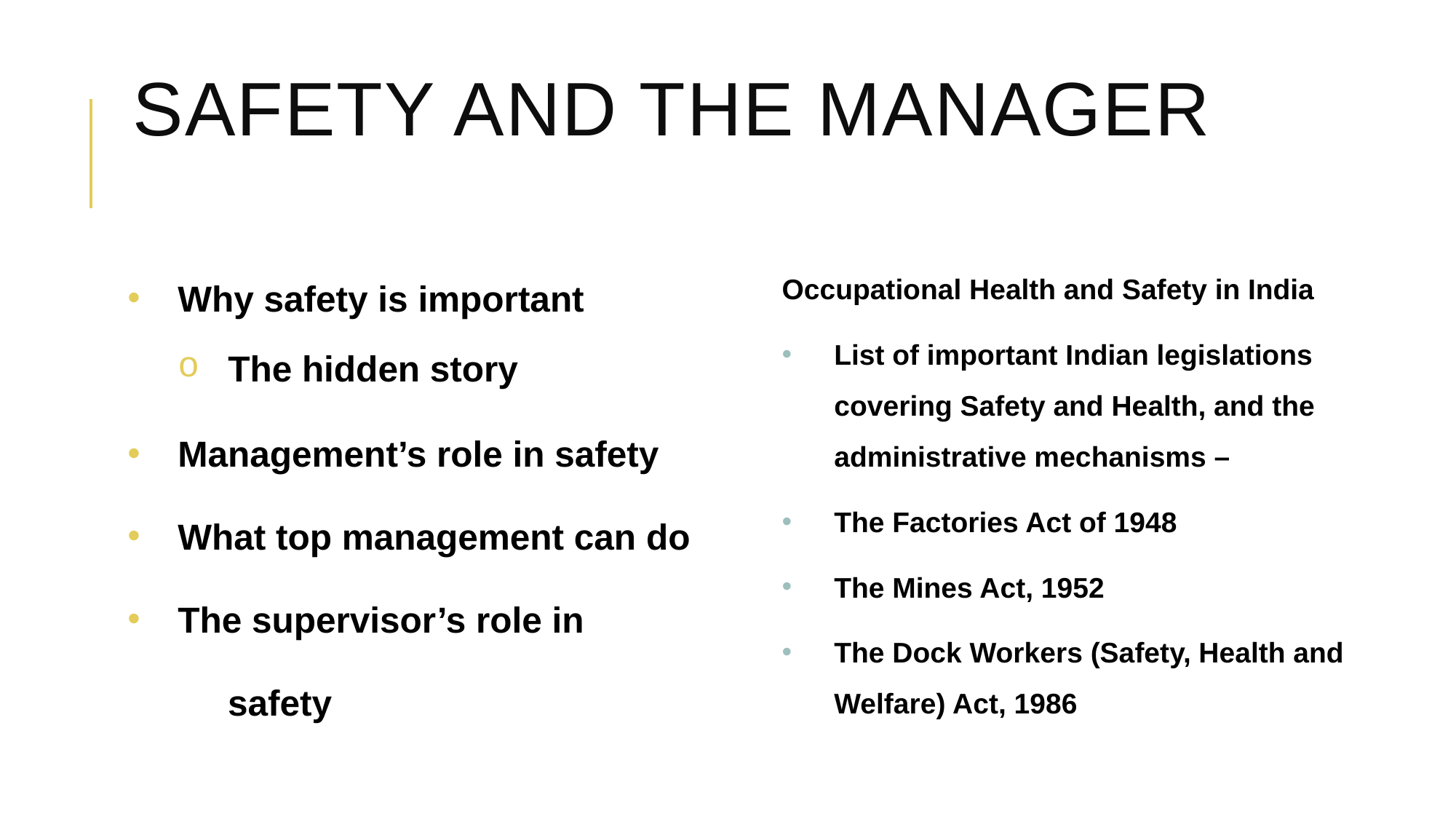

# Safety and the Manager
Why safety is important
The hidden story
Management’s role in safety
What top management can do
The supervisor’s role in
     safety

Occupational Health and Safety in India
List of important Indian legislations covering Safety and Health, and the administrative mechanisms –
The Factories Act of 1948
The Mines Act, 1952
The Dock Workers (Safety, Health and Welfare) Act, 1986